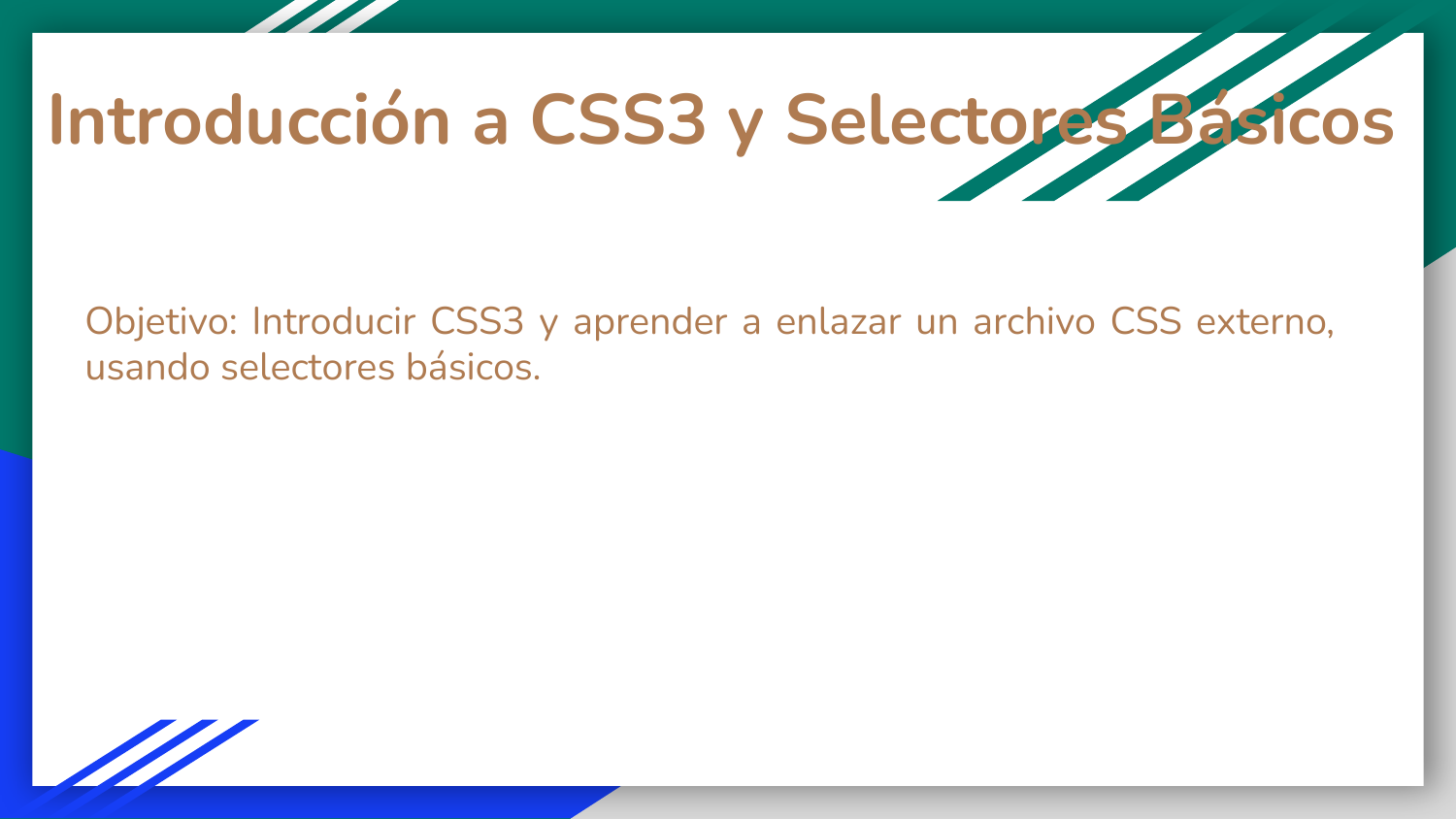

Introducción a CSS3 y Selectores Básicos

# Objetivo: Introducir CSS3 y aprender a enlazar un archivo CSS externo, usando selectores básicos.